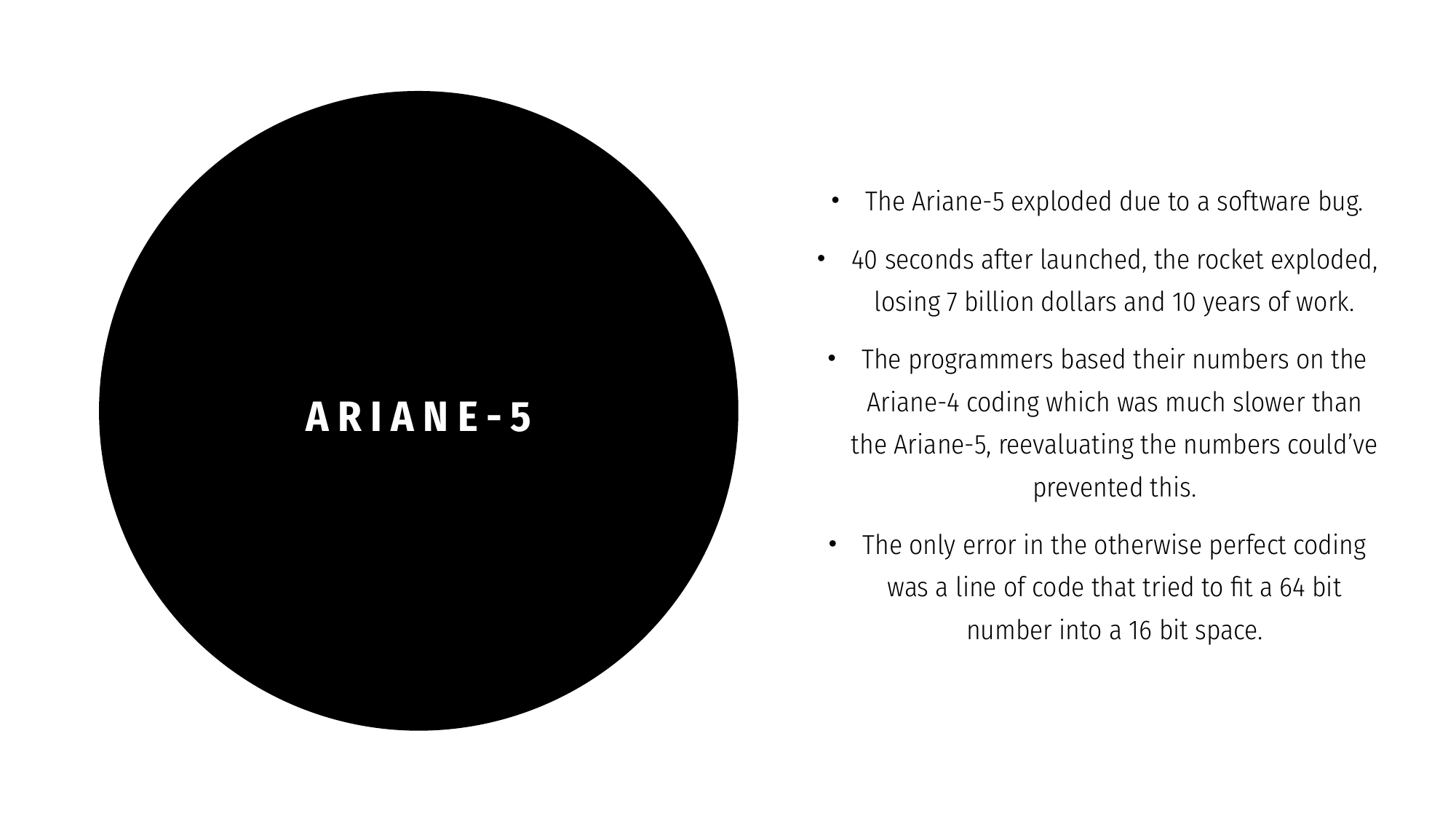

The Ariane-5 exploded due to a software bug.
40 seconds after launched, the rocket exploded, losing 7 billion dollars and 10 years of work.
The programmers based their numbers on the Ariane-4 coding which was much slower than the Ariane-5, reevaluating the numbers could’ve prevented this.
The only error in the otherwise perfect coding was a line of code that tried to fit a 64 bit number into a 16 bit space.
# Ariane-5